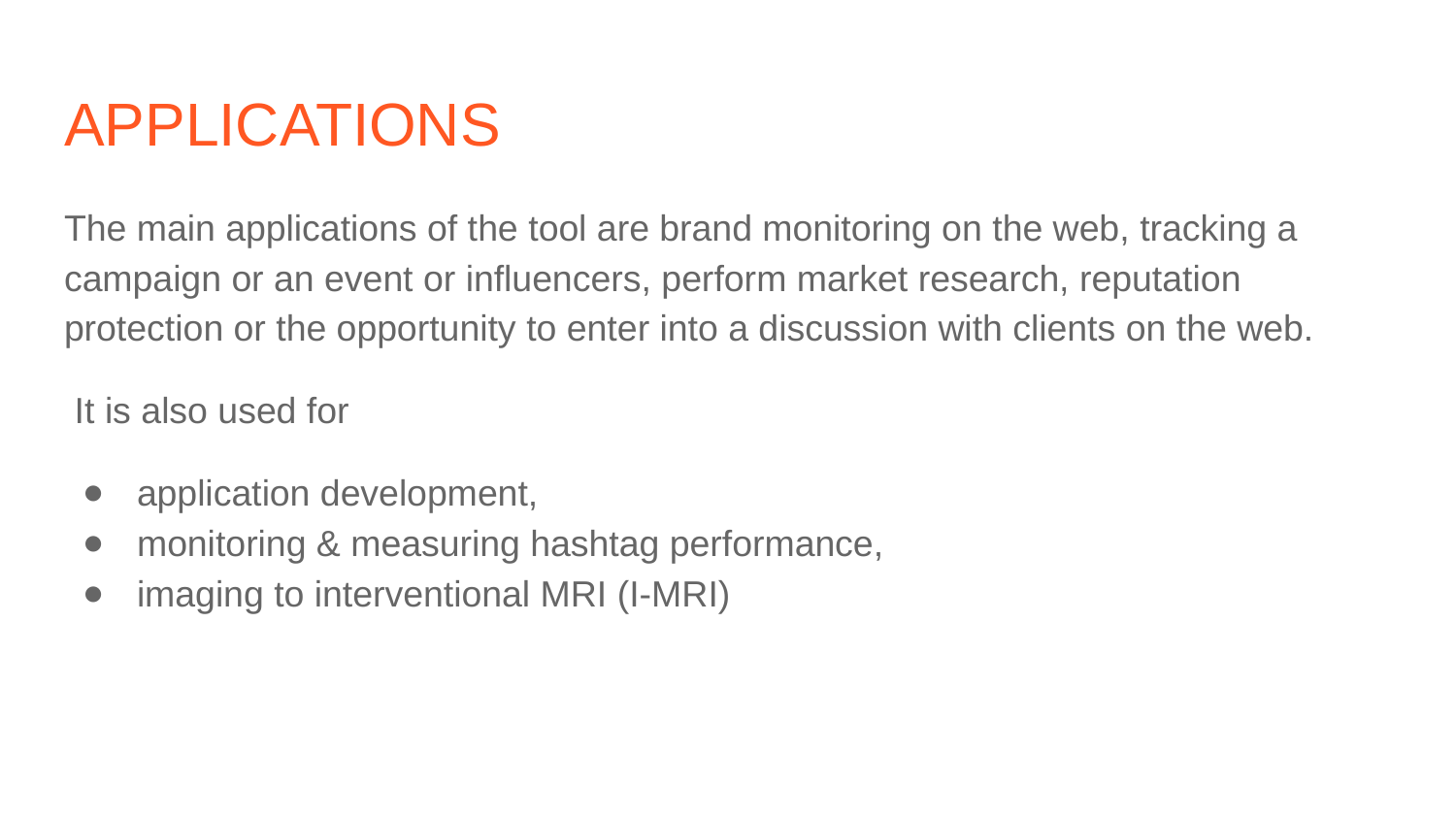

# APPLICATIONS
The main applications of the tool are brand monitoring on the web, tracking a campaign or an event or influencers, perform market research, reputation protection or the opportunity to enter into a discussion with clients on the web.
 It is also used for
application development,
monitoring & measuring hashtag performance,
imaging to interventional MRI (I-MRI)